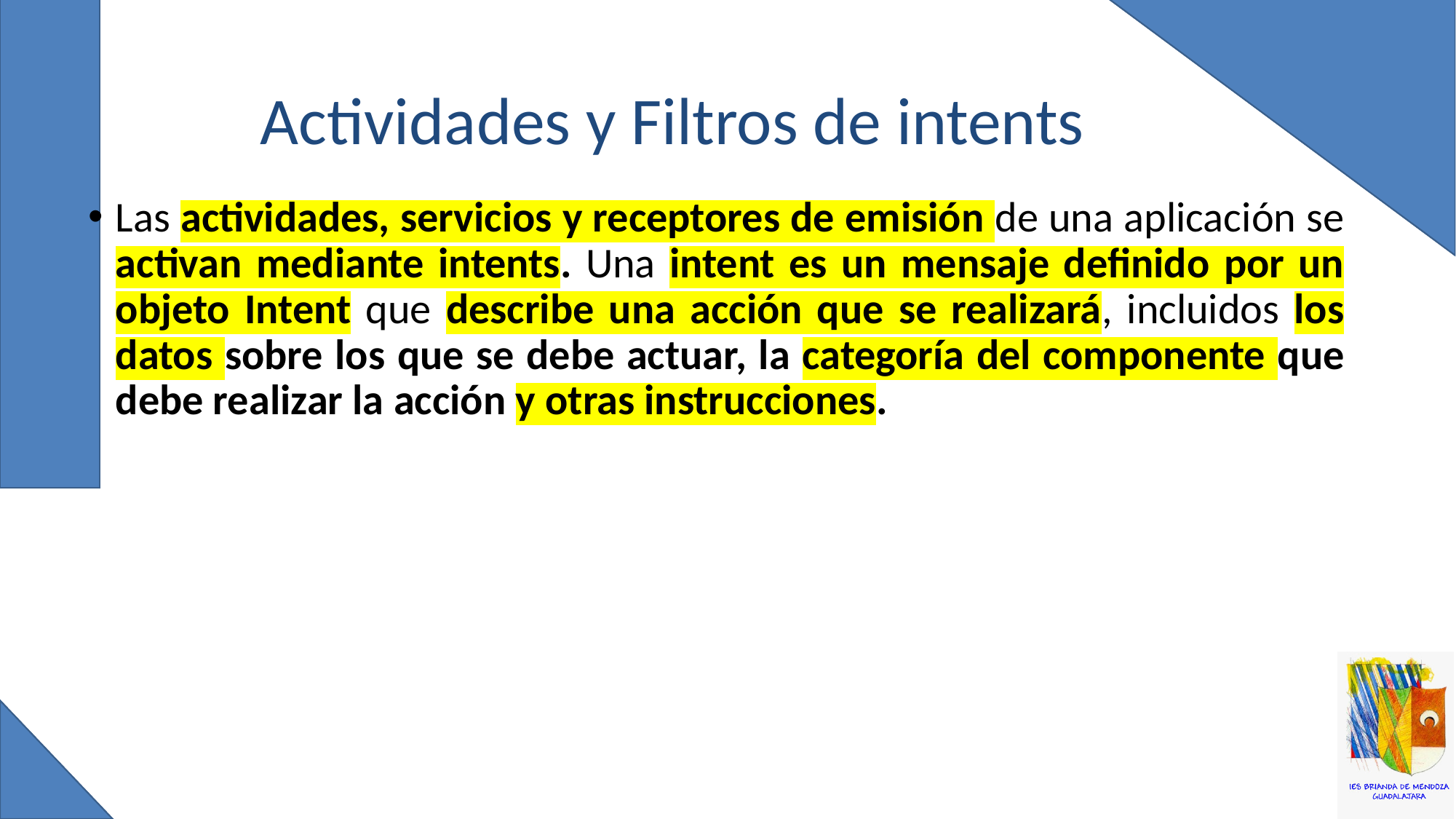

# Actividades y Filtros de intents
Las actividades, servicios y receptores de emisión de una aplicación se activan mediante intents. Una intent es un mensaje definido por un objeto Intent que describe una acción que se realizará, incluidos los datos sobre los que se debe actuar, la categoría del componente que debe realizar la acción y otras instrucciones.